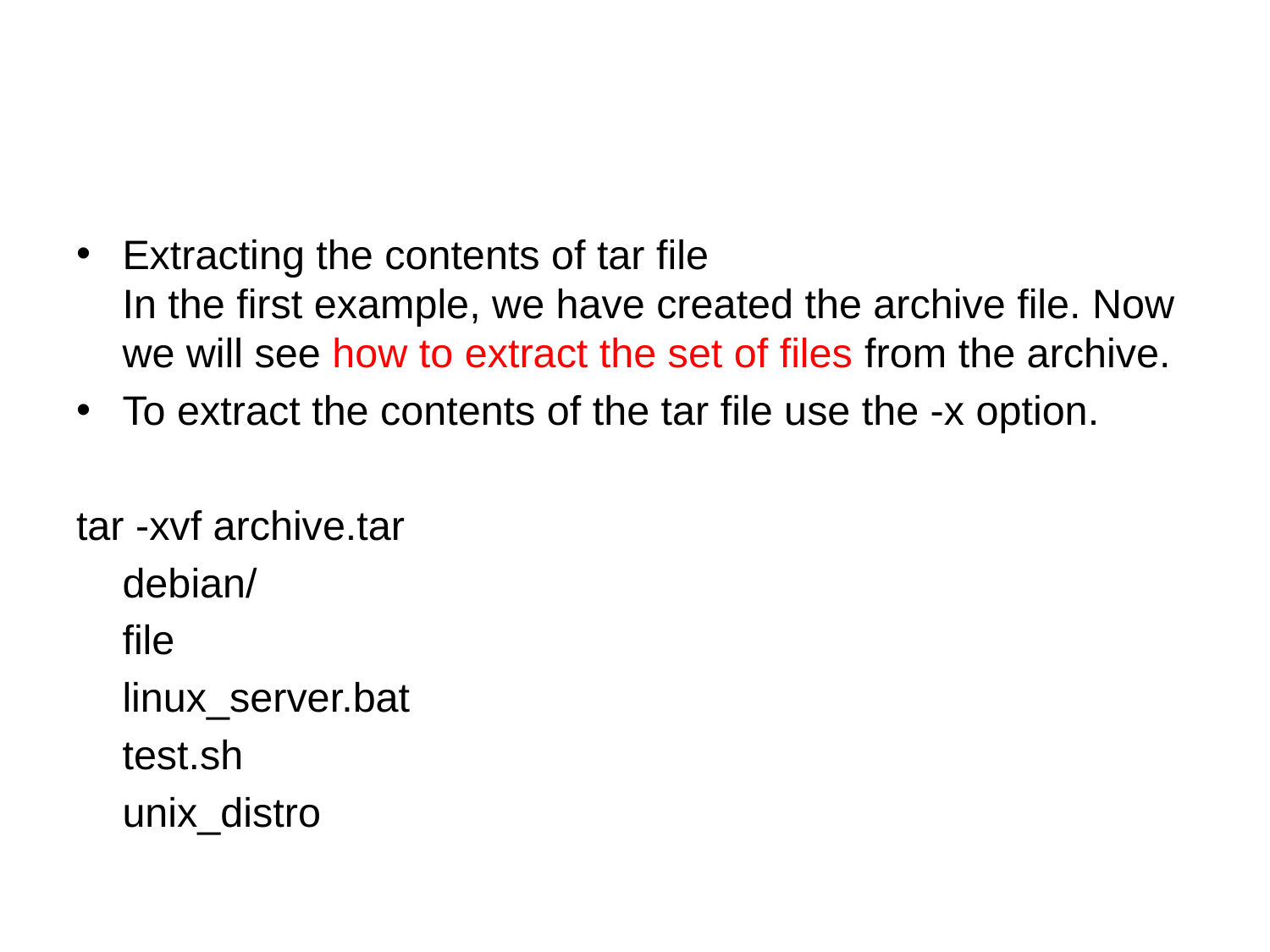

#
Extracting the contents of tar file
In the first example, we have created the archive file. Now we will see how to extract the set of files from the archive.
To extract the contents of the tar file use the -x option.

tar -xvf archive.tar
	debian/
	file
	linux_server.bat
	test.sh
	unix_distro